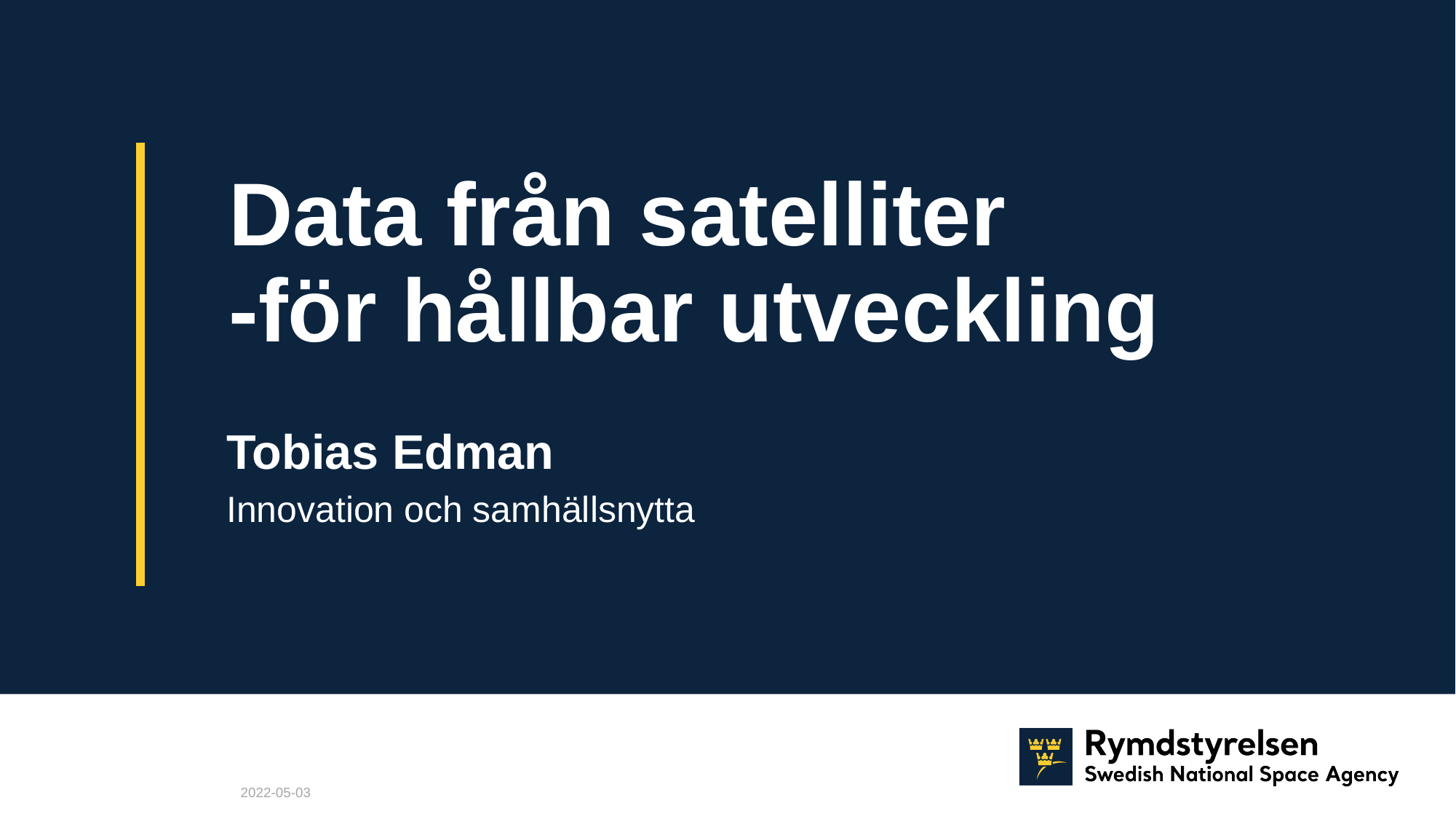

# Data från satelliter -för hållbar utveckling
Tobias Edman
Innovation och samhällsnytta
2022-05-03

1